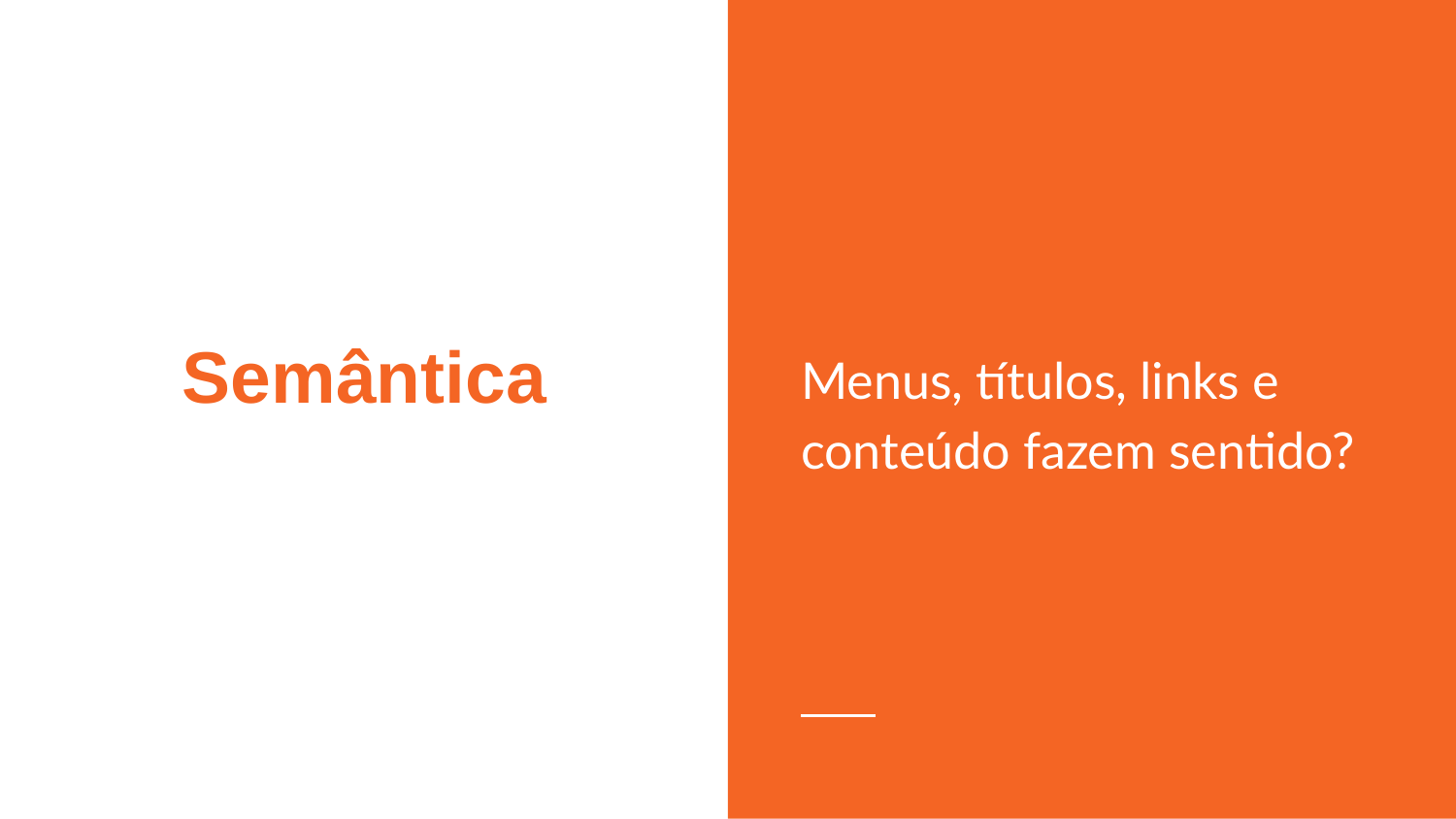

Menus, títulos, links e conteúdo fazem sentido?
# Semântica